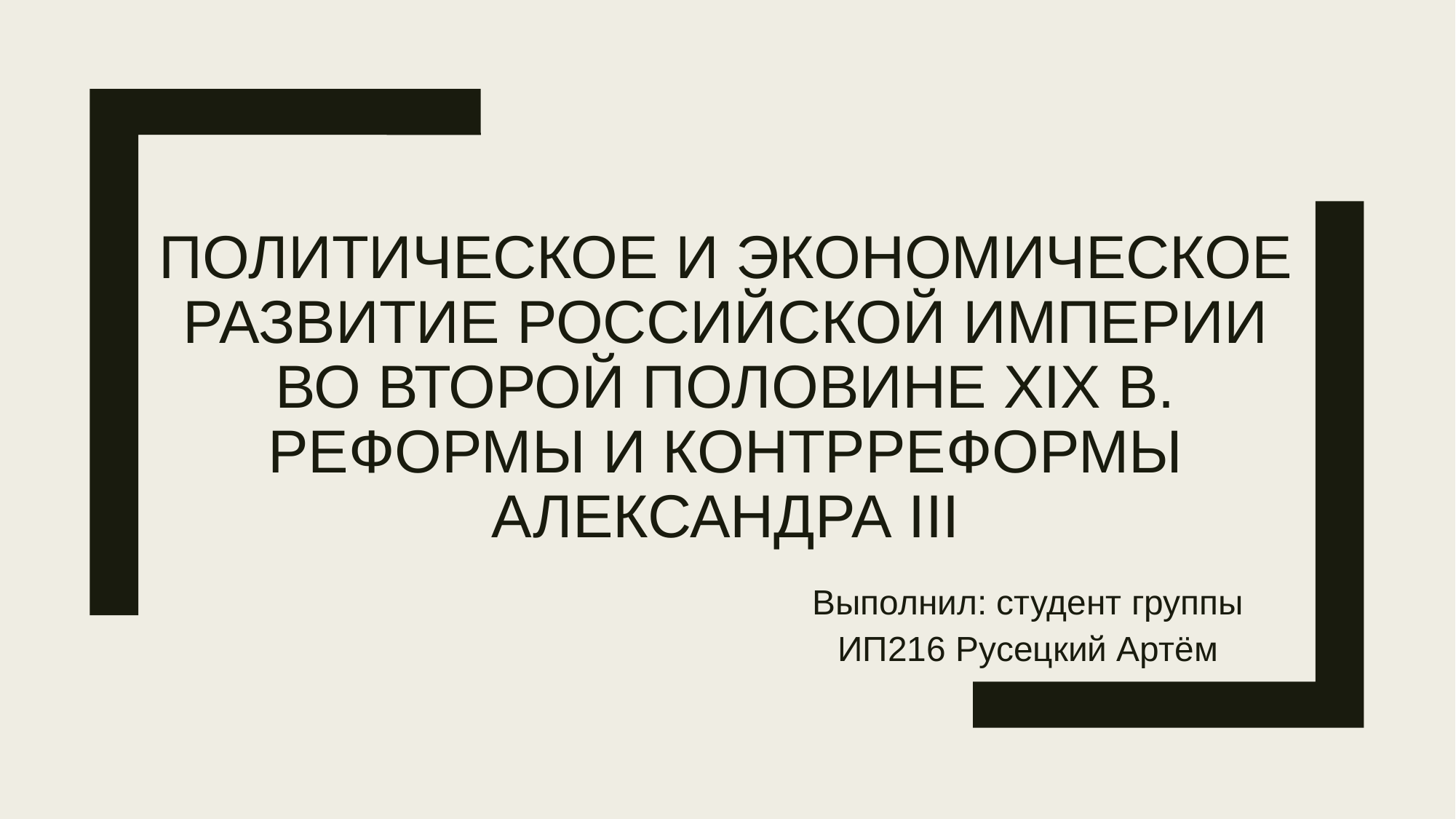

# Политическое и экономическое развитие Российской империи во второй половине XIX в. Реформы и контрреформы Александра III
Выполнил: студент группы ИП216 Русецкий Артём